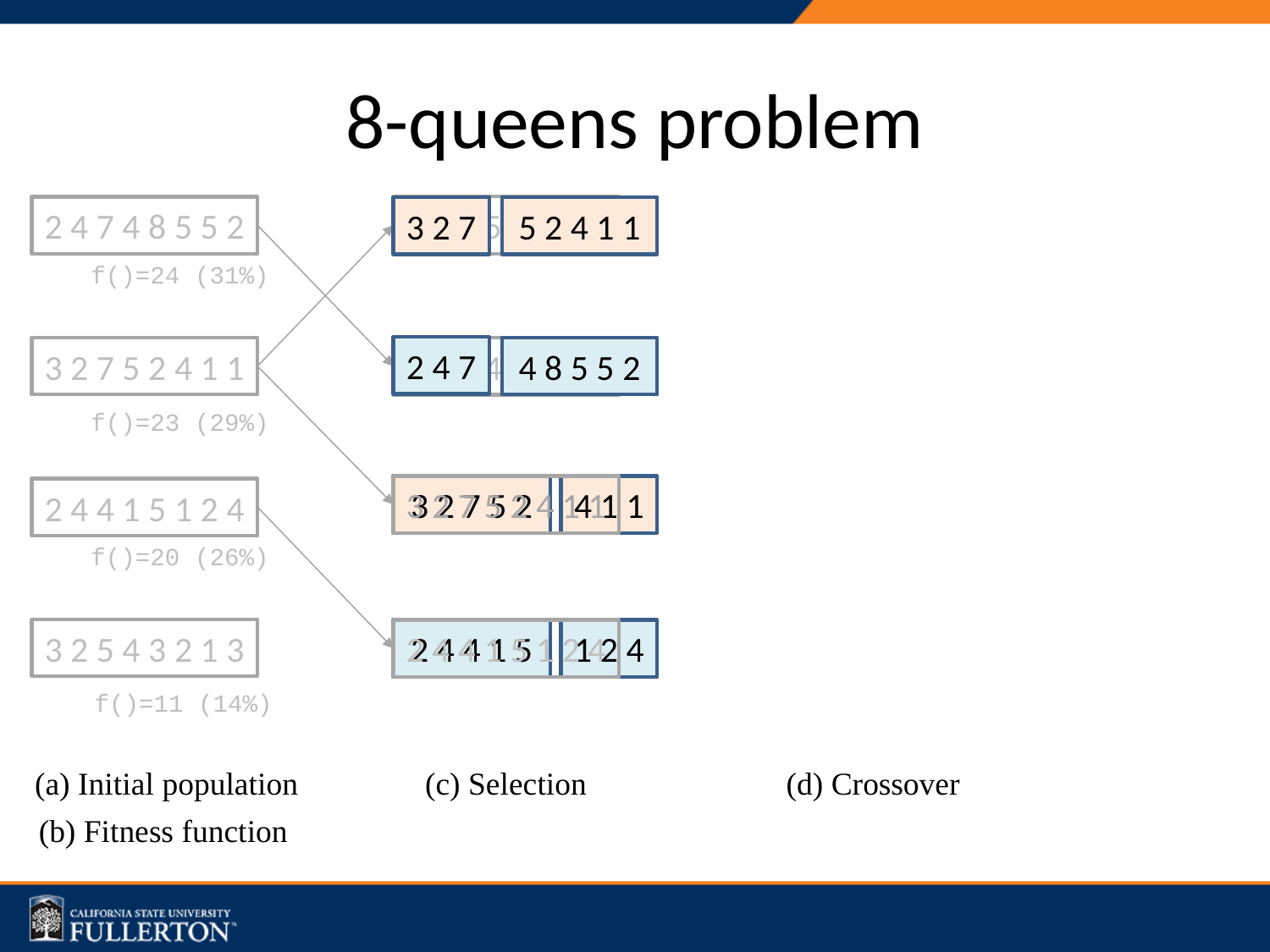

# 8-queens problem
3 2 7 5 2 4 1 1
2 4 7 4 8 5 5 2
3 2 7
5 2 4 1 1
f()=24 (31%)
f()=23 (29%)
f()=20 (26%)
f()=11 (14%)
2 4 7
3 2 7 5 2 4 1 1
4 8 5 5 2
2 4 7 4 8 5 5 2
3 2 7 5 2 4 1 1
3 2 7 5 2
3 2 7 5 2 4 1 1
4 1 1
2 4 4 1 5 1 2 4
3 2 5 4 3 2 1 3
2 4 4 1 5 1 2 4
2 4 4 1 5
2 4 4 1 5 1 2 4
1 2 4
(a) Initial population
(c) Selection
(d) Crossover
(b) Fitness function